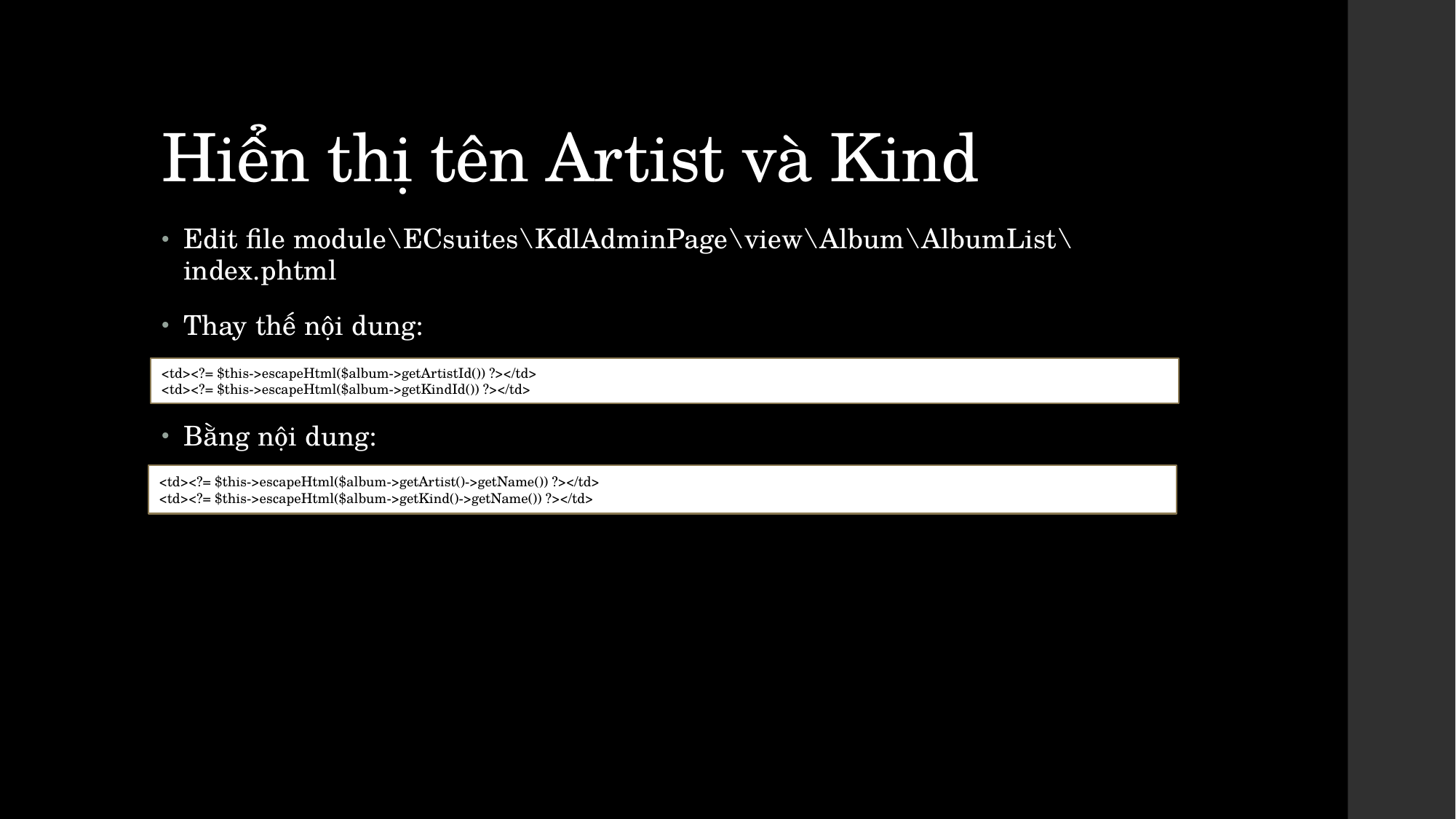

# Hiển thị tên Artist và Kind
Edit file module\ECsuites\KdlAdminPage\view\Album\AlbumList\index.phtml
Thay thế nội dung:

Bằng nội dung:
<td><?= $this->escapeHtml($album->getArtistId()) ?></td>
<td><?= $this->escapeHtml($album->getKindId()) ?></td>
<td><?= $this->escapeHtml($album->getArtist()->getName()) ?></td>
<td><?= $this->escapeHtml($album->getKind()->getName()) ?></td>